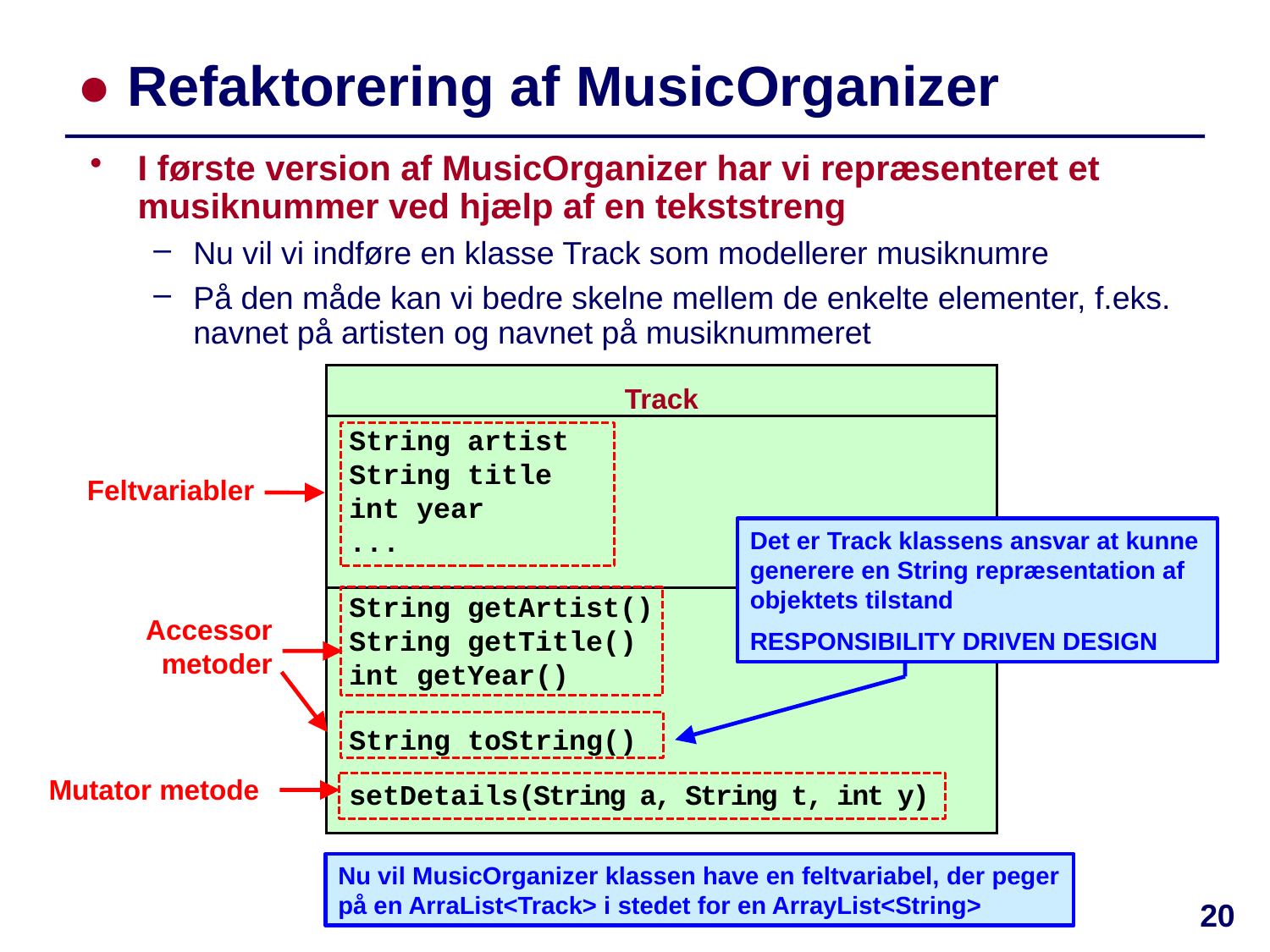

# ● Refaktorering af MusicOrganizer
I første version af MusicOrganizer har vi repræsenteret et musiknummer ved hjælp af en tekststreng
Nu vil vi indføre en klasse Track som modellerer musiknumre
På den måde kan vi bedre skelne mellem de enkelte elementer, f.eks. navnet på artisten og navnet på musiknummeret
Track
String artist
String title
int year
...
String getArtist()
String getTitle()
int getYear()
String toString()
setDetails(String a, String t, int y)

Feltvariabler

Det er Track klassens ansvar at kunne generere en String repræsentation af objektets tilstand
RESPONSIBILITY DRIVEN DESIGN

Accessor metoder

Mutator metode

Nu vil MusicOrganizer klassen have en feltvariabel, der peger på en ArraList<Track> i stedet for en ArrayList<String>
20